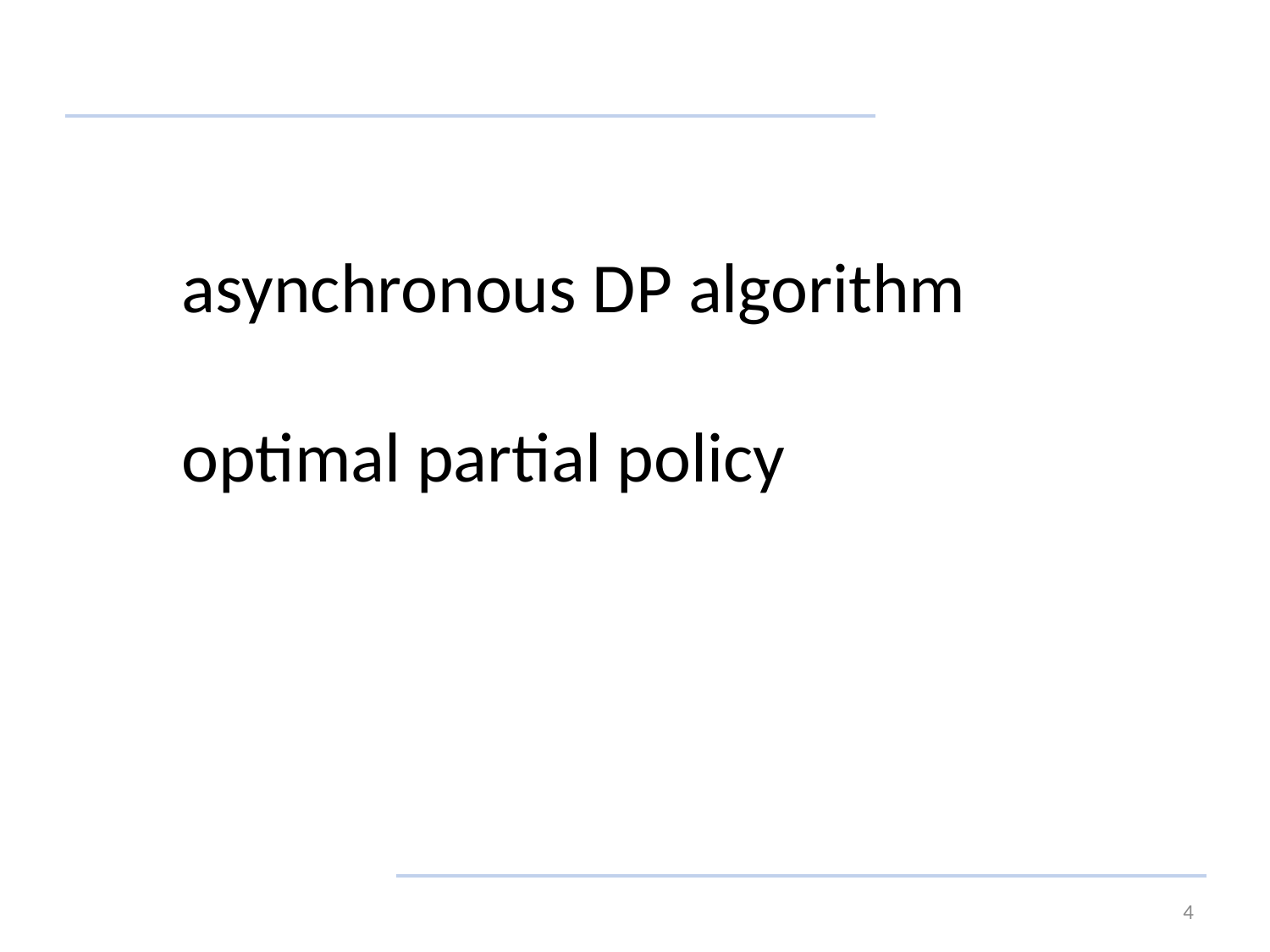

asynchronous DP algorithm

optimal partial policy
4